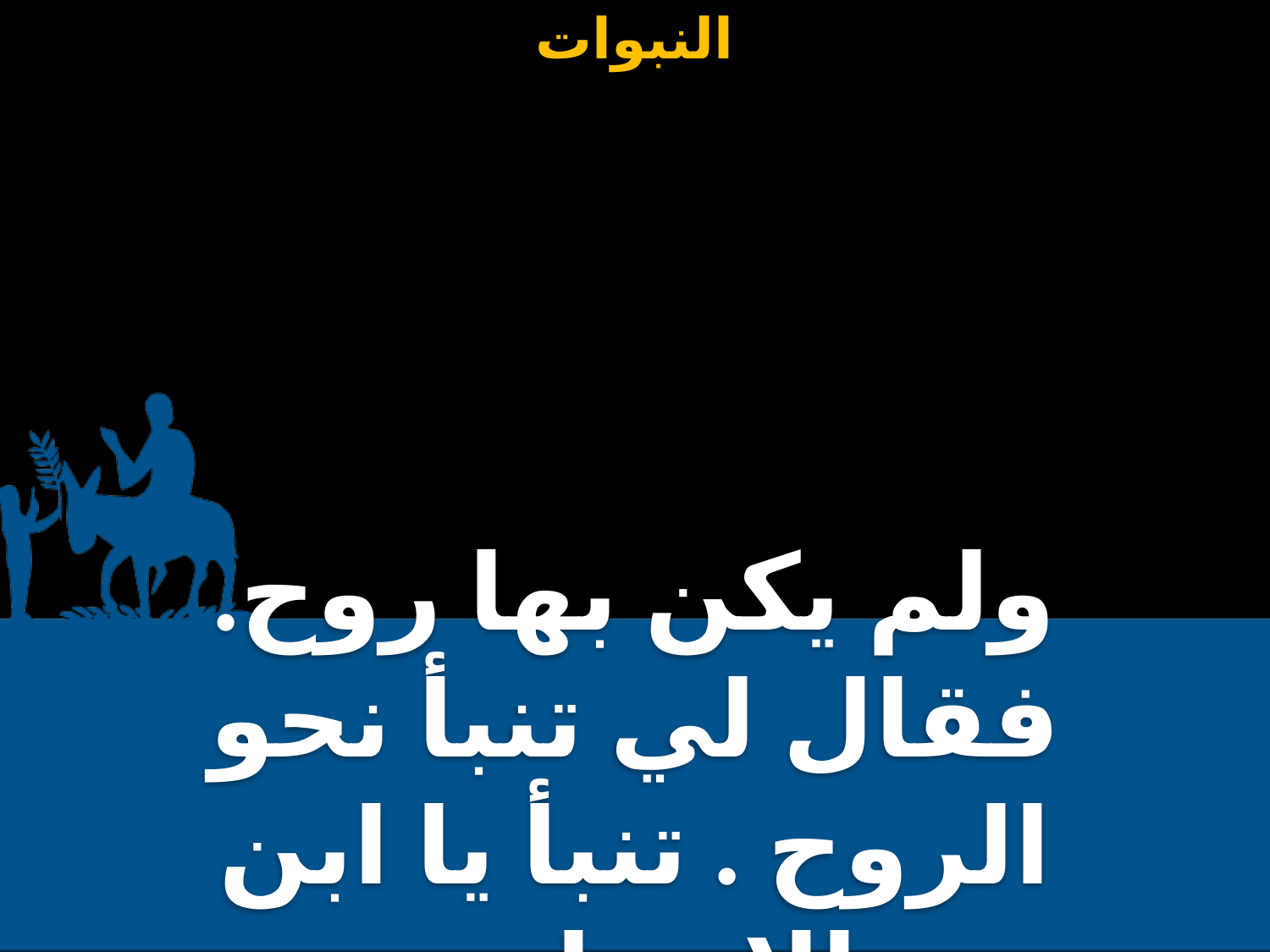

ولم يكن بها روح. فقال لي تنبأ نحو الروح . تنبأ يا ابن الإنسان.